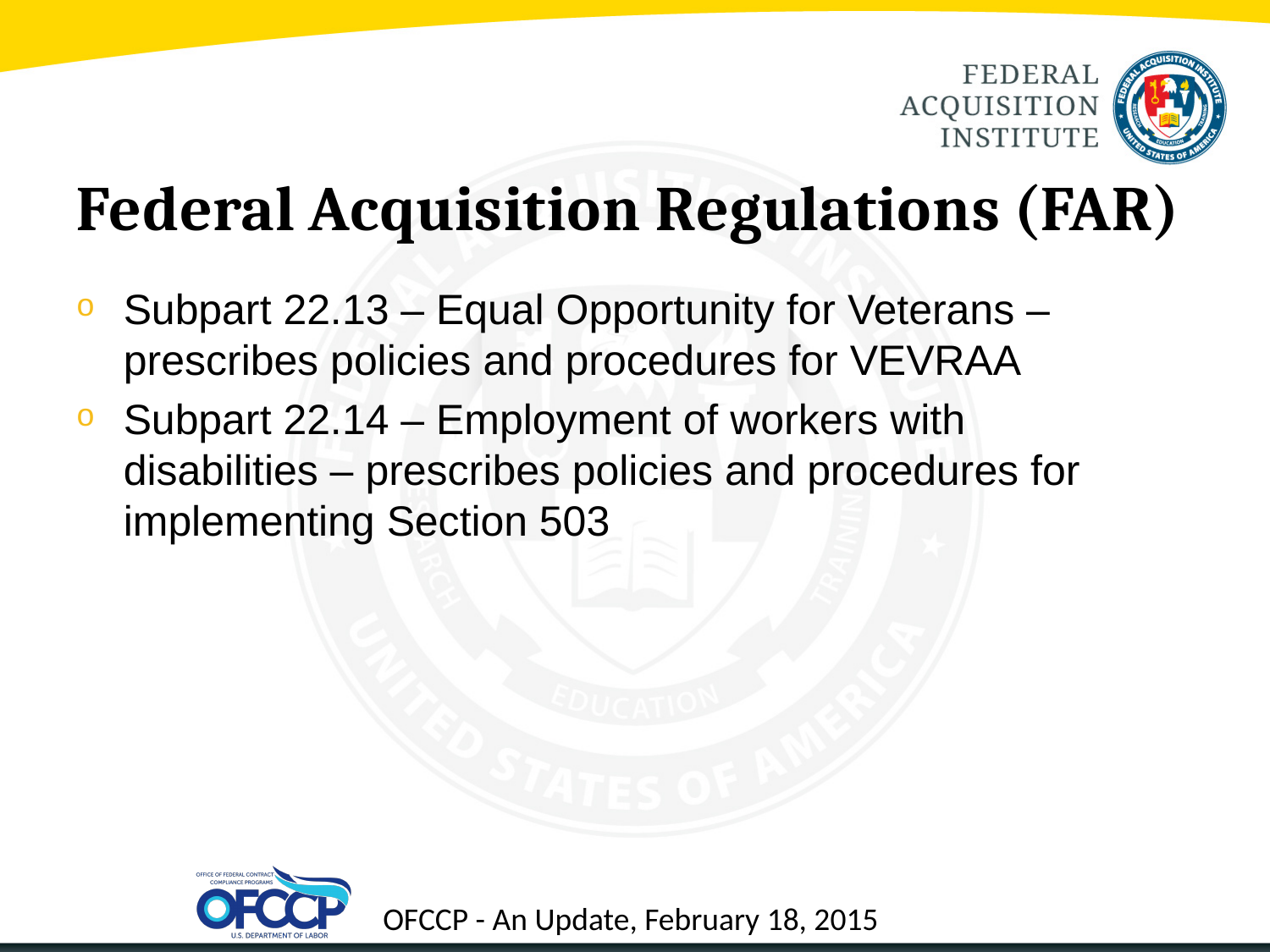

# Federal Acquisition Regulations (FAR)
Subpart 22.13 – Equal Opportunity for Veterans – prescribes policies and procedures for VEVRAA
Subpart 22.14 – Employment of workers with disabilities – prescribes policies and procedures for implementing Section 503
15
OFCCP - An Update, February 18, 2015